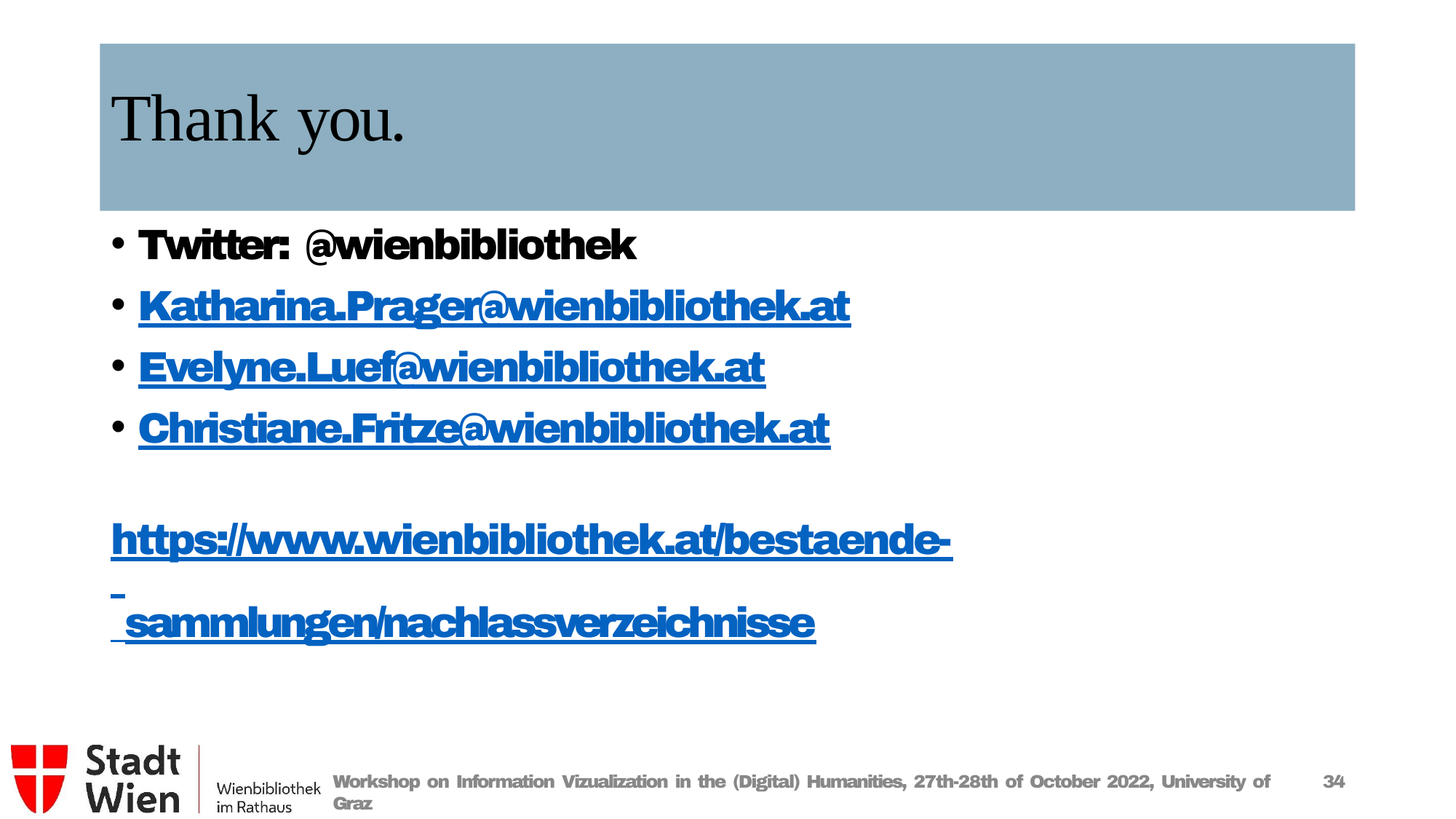

# Thank you.
Twitter: @wienbibliothek
Katharina.Prager@wienbibliothek.at
Evelyne.Luef@wienbibliothek.at
Christiane.Fritze@wienbibliothek.at

https://www.wienbibliothek.at/bestaende-  sammlungen/nachlassverzeichnisse
Workshop on Information Vizualization in the (Digital) Humanities, 27th-28th of October 2022, University of Graz
34